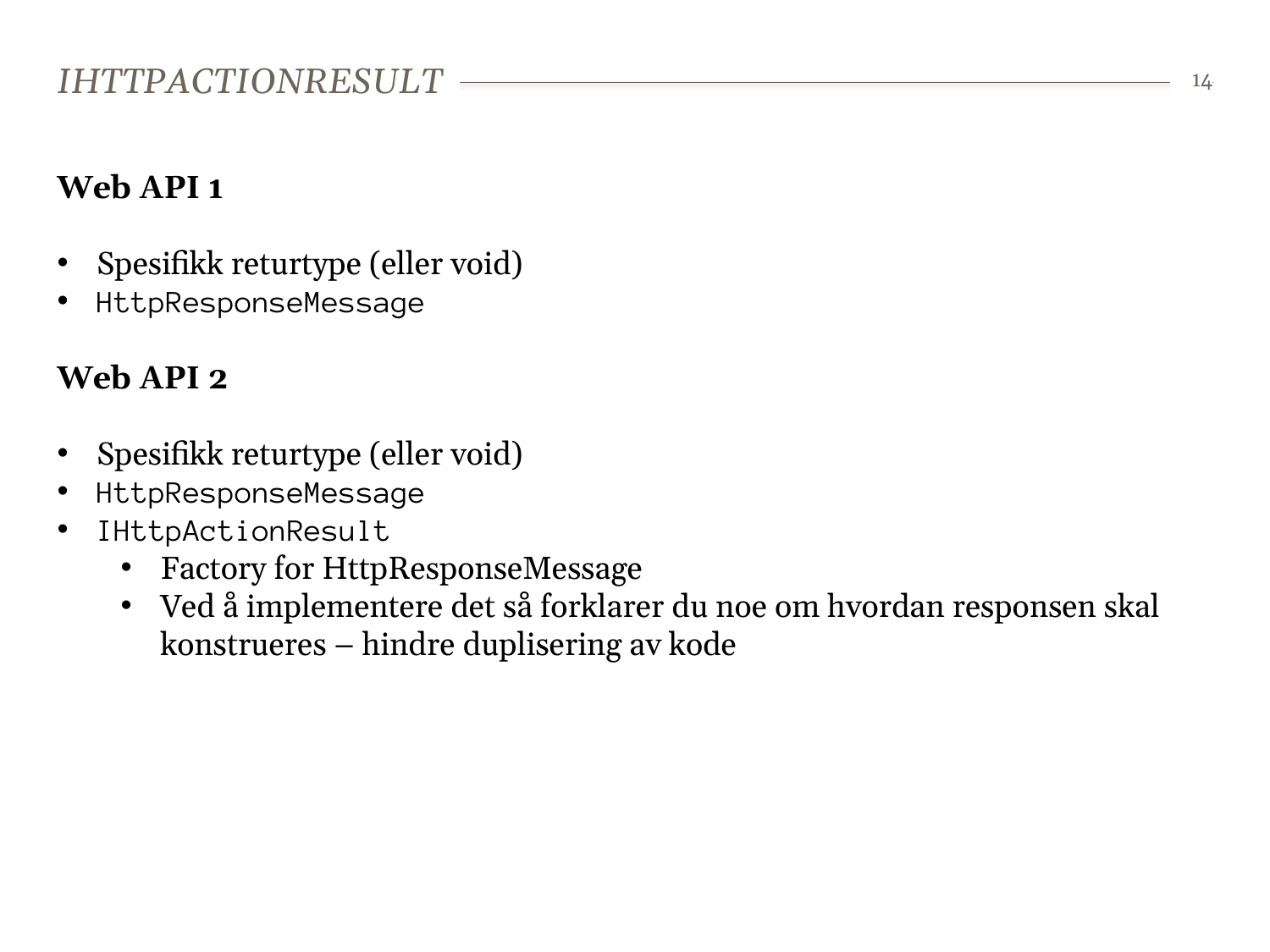

# IHttpActionResult
14
Web API 1

Spesifikk returtype (eller void)
HttpResponseMessage

Web API 2

Spesifikk returtype (eller void)
HttpResponseMessage
IHttpActionResult
Factory for HttpResponseMessage
Ved å implementere det så forklarer du noe om hvordan responsen skal konstrueres – hindre duplisering av kode